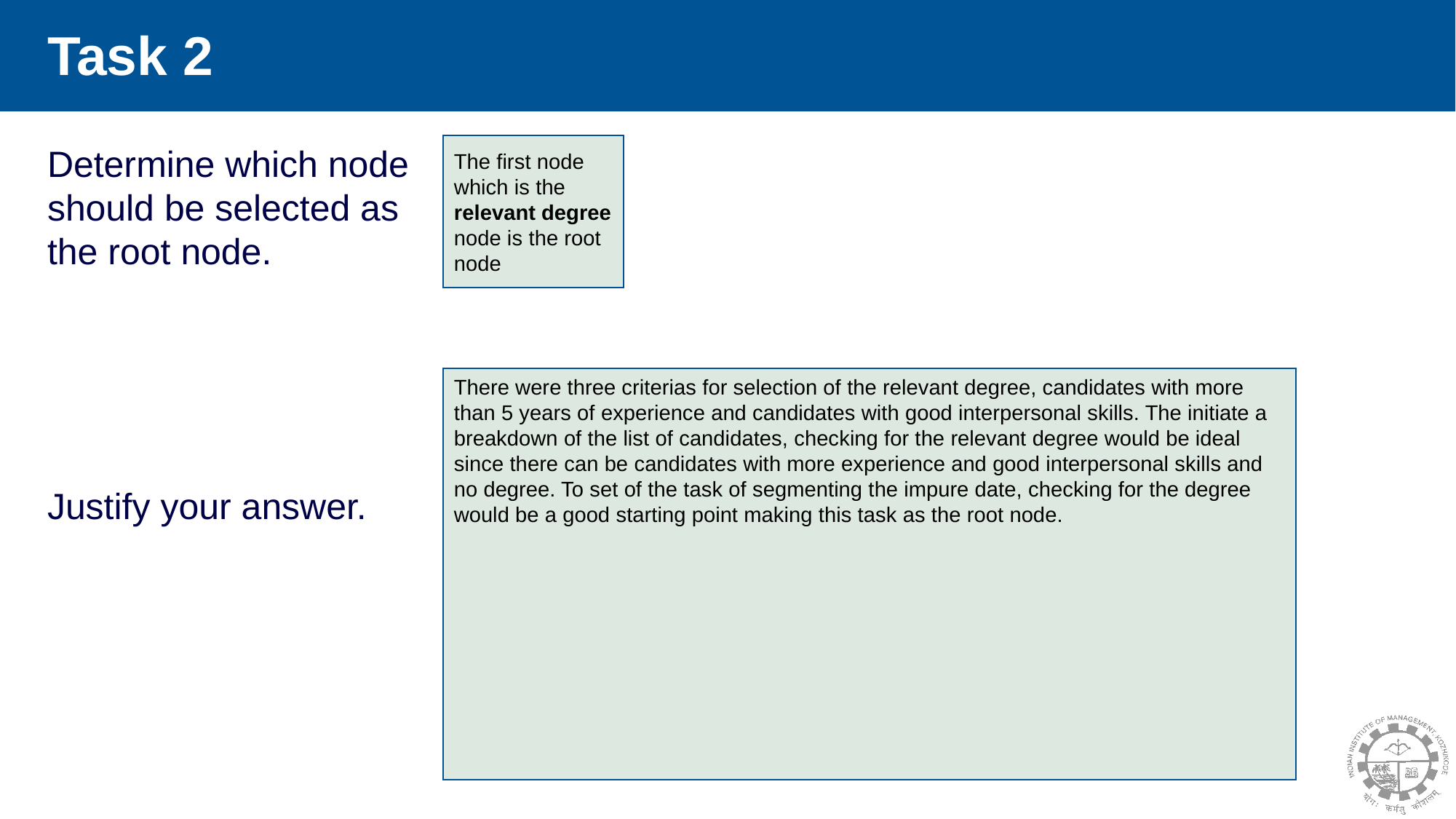

# Task 2
Determine which node should be selected as the root node.

Justify your answer.

The first node which is the relevant degree node is the root node
There were three criterias for selection of the relevant degree, candidates with more than 5 years of experience and candidates with good interpersonal skills. The initiate a breakdown of the list of candidates, checking for the relevant degree would be ideal since there can be candidates with more experience and good interpersonal skills and no degree. To set of the task of segmenting the impure date, checking for the degree would be a good starting point making this task as the root node.